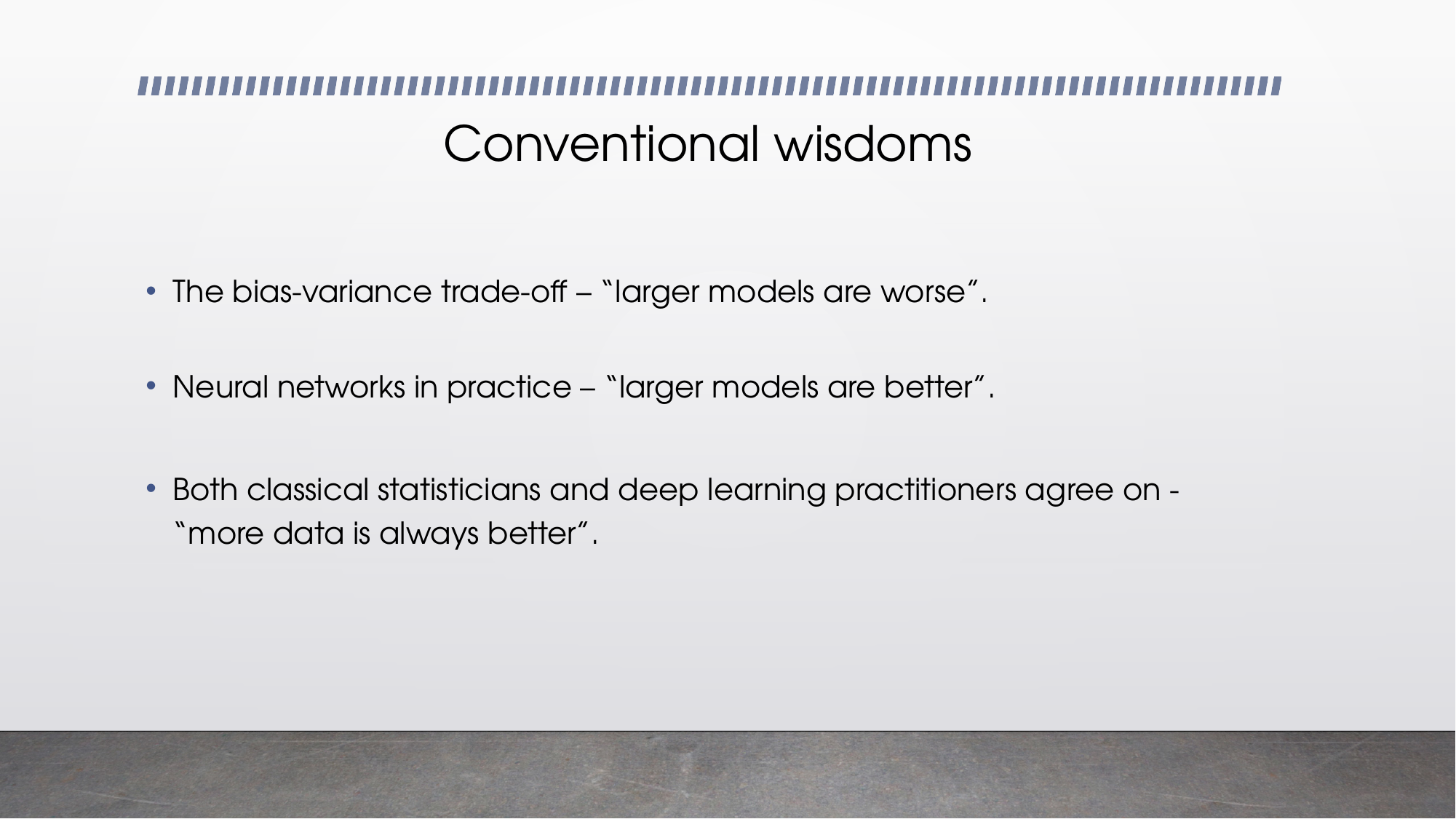

# Conventional wisdoms
The bias-variance trade-off – “larger models are worse”.
Neural networks in practice – “larger models are better”.
Both classical statisticians and deep learning practitioners agree on - “more data is always better”.